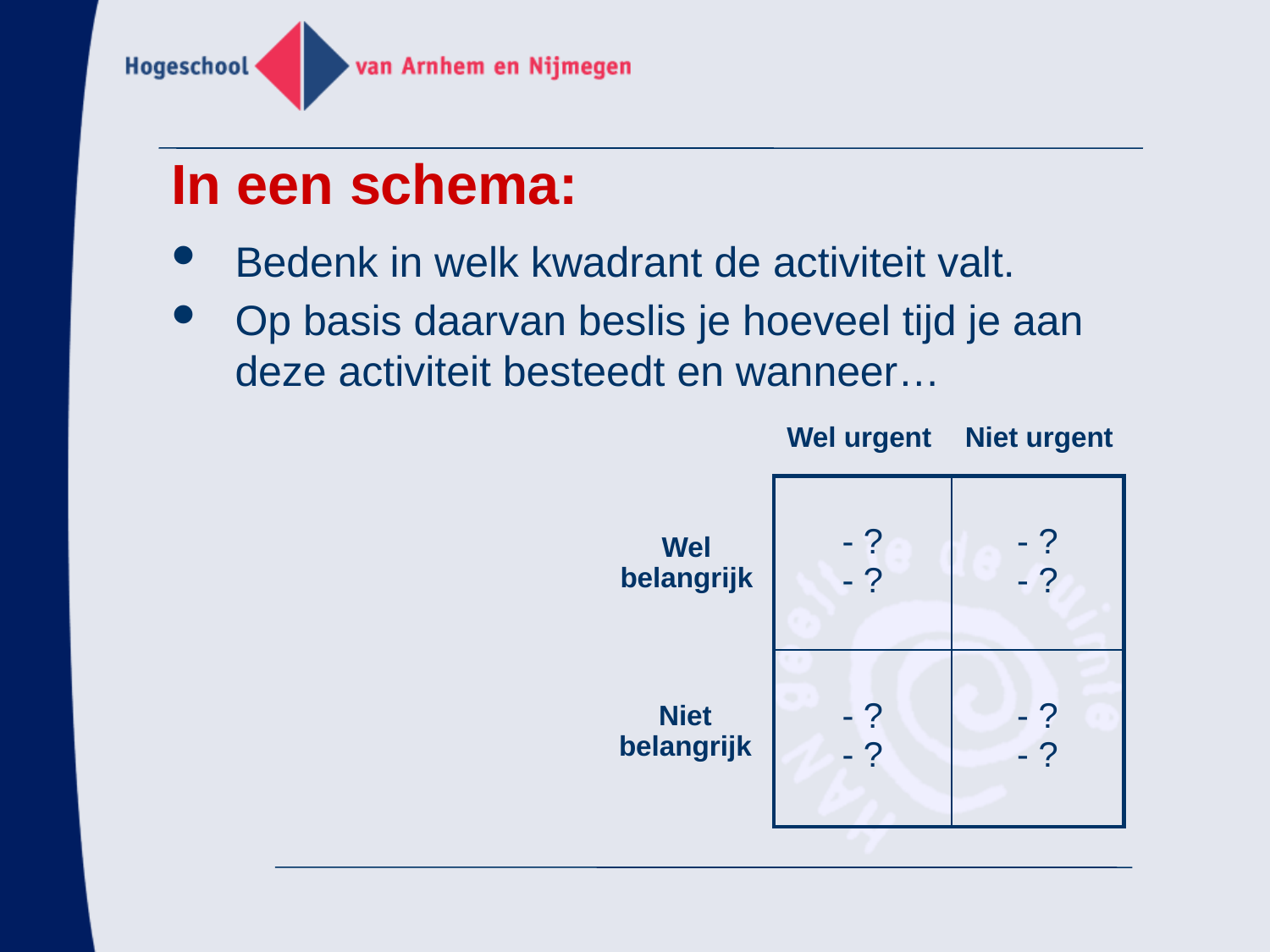

#
In een schema:
Bedenk in welk kwadrant de activiteit valt.
Op basis daarvan beslis je hoeveel tijd je aan deze activiteit besteedt en wanneer…
Wel urgent
Niet urgent
| - ? - ? | - ? - ? |
| --- | --- |
| - ? - ? | - ? - ? |
Wel belangrijk
Niet belangrijk